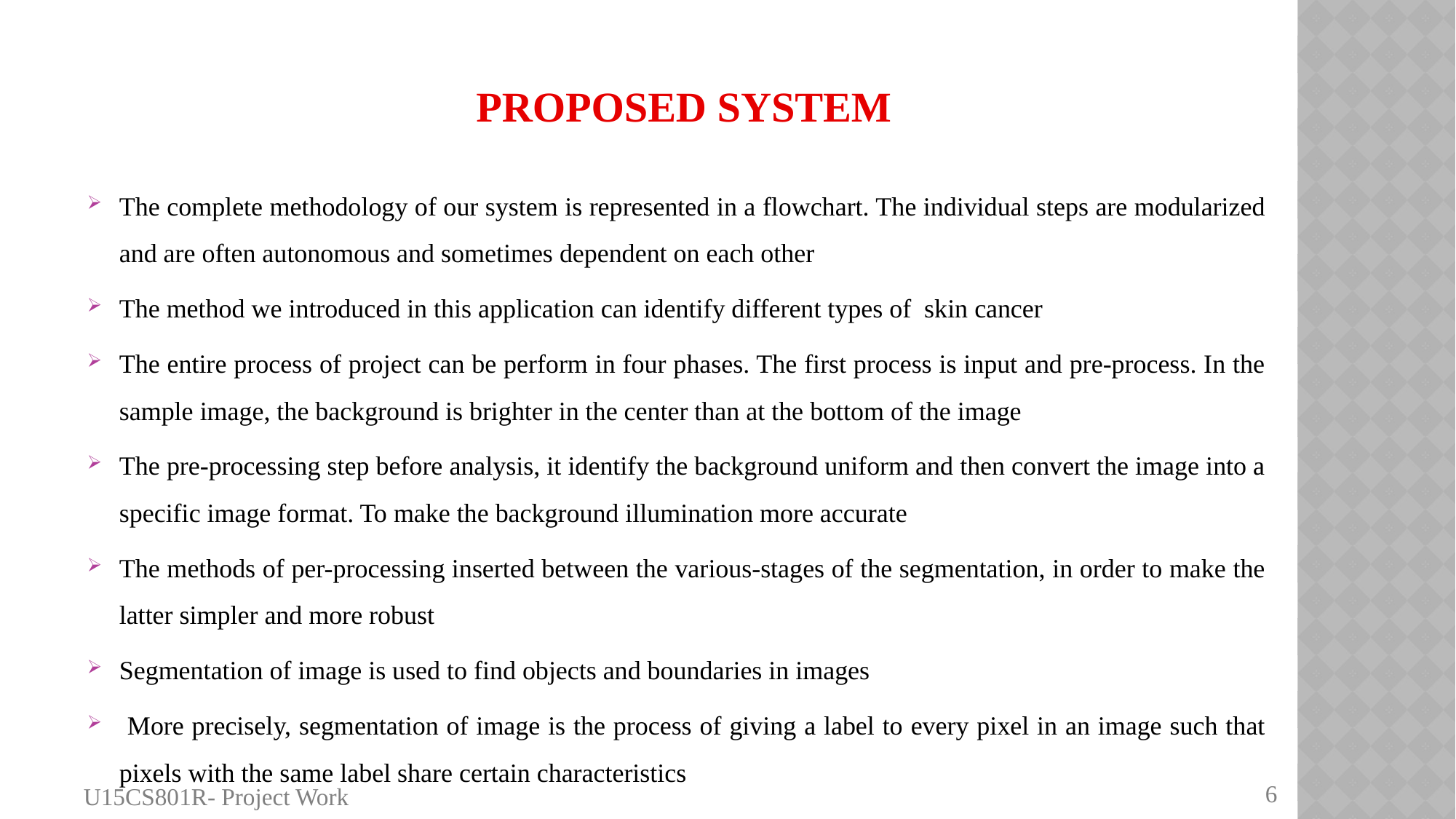

# PROPOSED SYSTEM
The complete methodology of our system is represented in a flowchart. The individual steps are modularized and are often autonomous and sometimes dependent on each other
The method we introduced in this application can identify different types of  skin cancer
The entire process of project can be perform in four phases. The first process is input and pre-process. In the sample image, the background is brighter in the center than at the bottom of the image
The pre-processing step before analysis, it identify the background uniform and then convert the image into a specific image format. To make the background illumination more accurate
The methods of per-processing inserted between the various-stages of the segmentation, in order to make the latter simpler and more robust
Segmentation of image is used to find objects and boundaries in images
 More precisely, segmentation of image is the process of giving a label to every pixel in an image such that pixels with the same label share certain characteristics

6
U15CS801R- Project Work